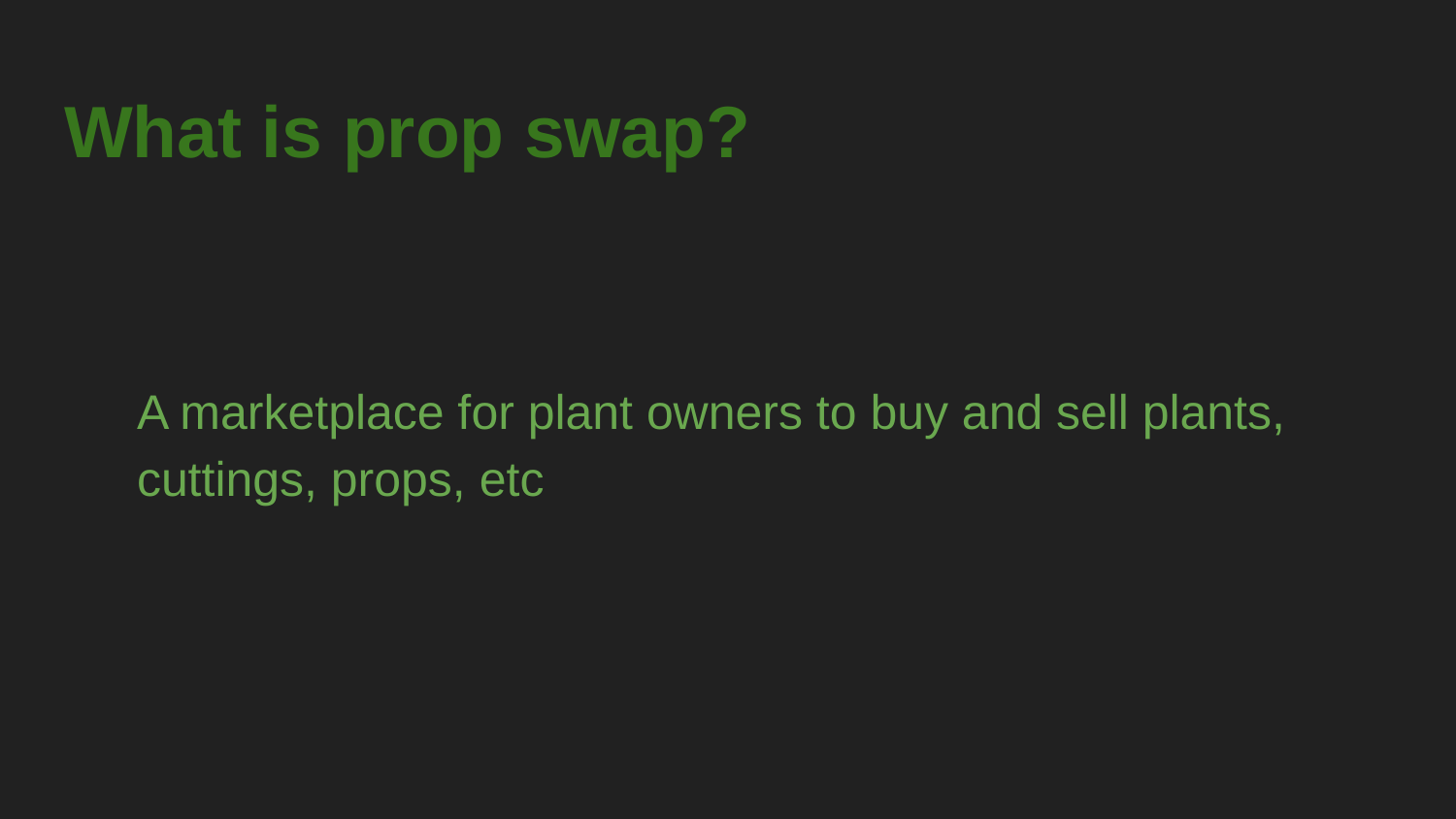

# What is prop swap?
A marketplace for plant owners to buy and sell plants, cuttings, props, etc